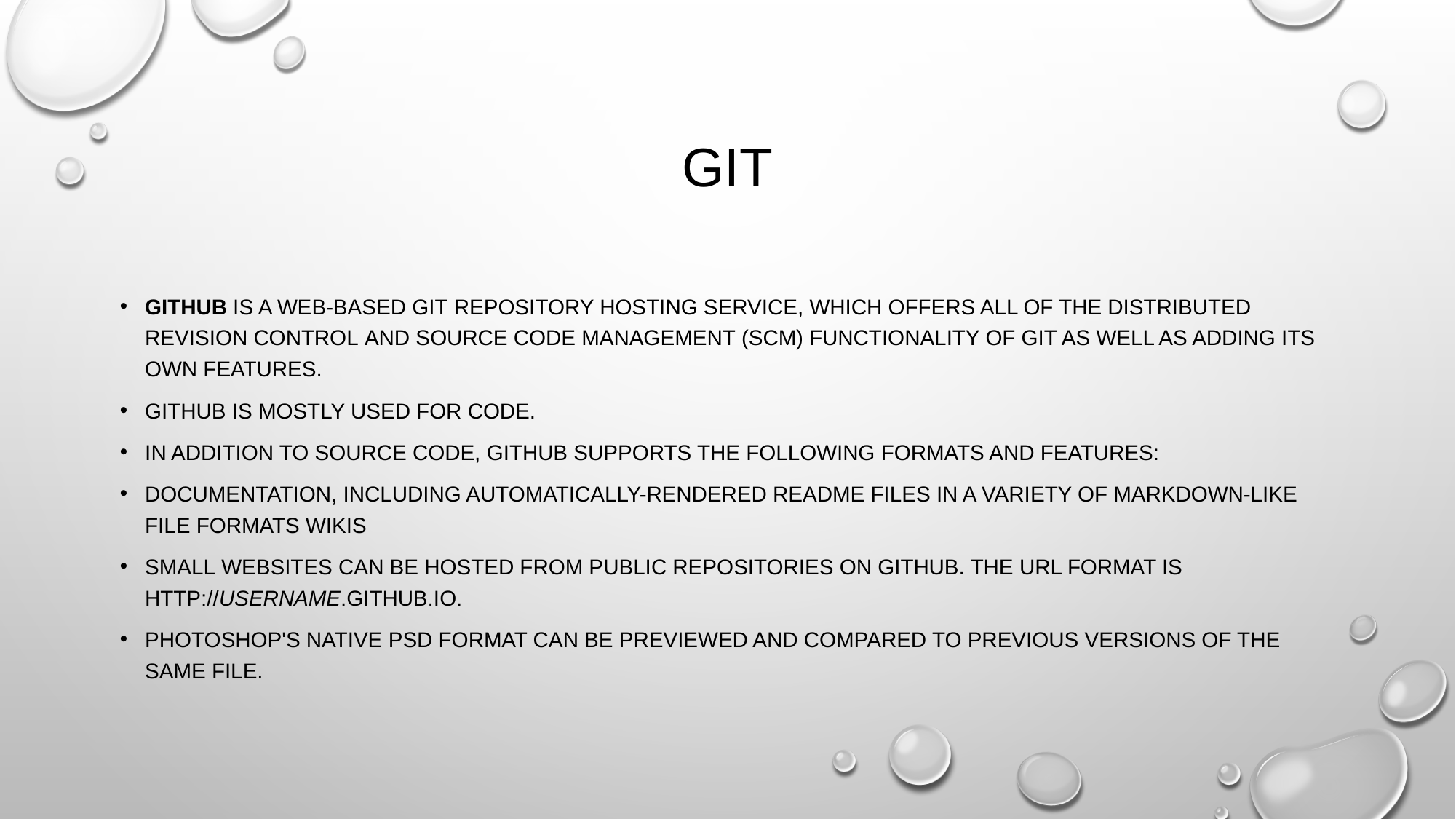

# GIT
GitHub is a Web-based GIT repository hosting service, which offers all of the distributed revision control and source code management (SCM) functionality of Git as well as adding its own features.
GitHub is mostly used for code.
In addition to source code, GitHub supports the following formats and features:
Documentation, including automatically-rendered README files in a variety of Markdown-like file formats Wikis
Small Websites can be hosted from public repositories on GitHub. The URL format is http://username.github.io.
Photoshop's native PSD format can be previewed and compared to previous versions of the same file.